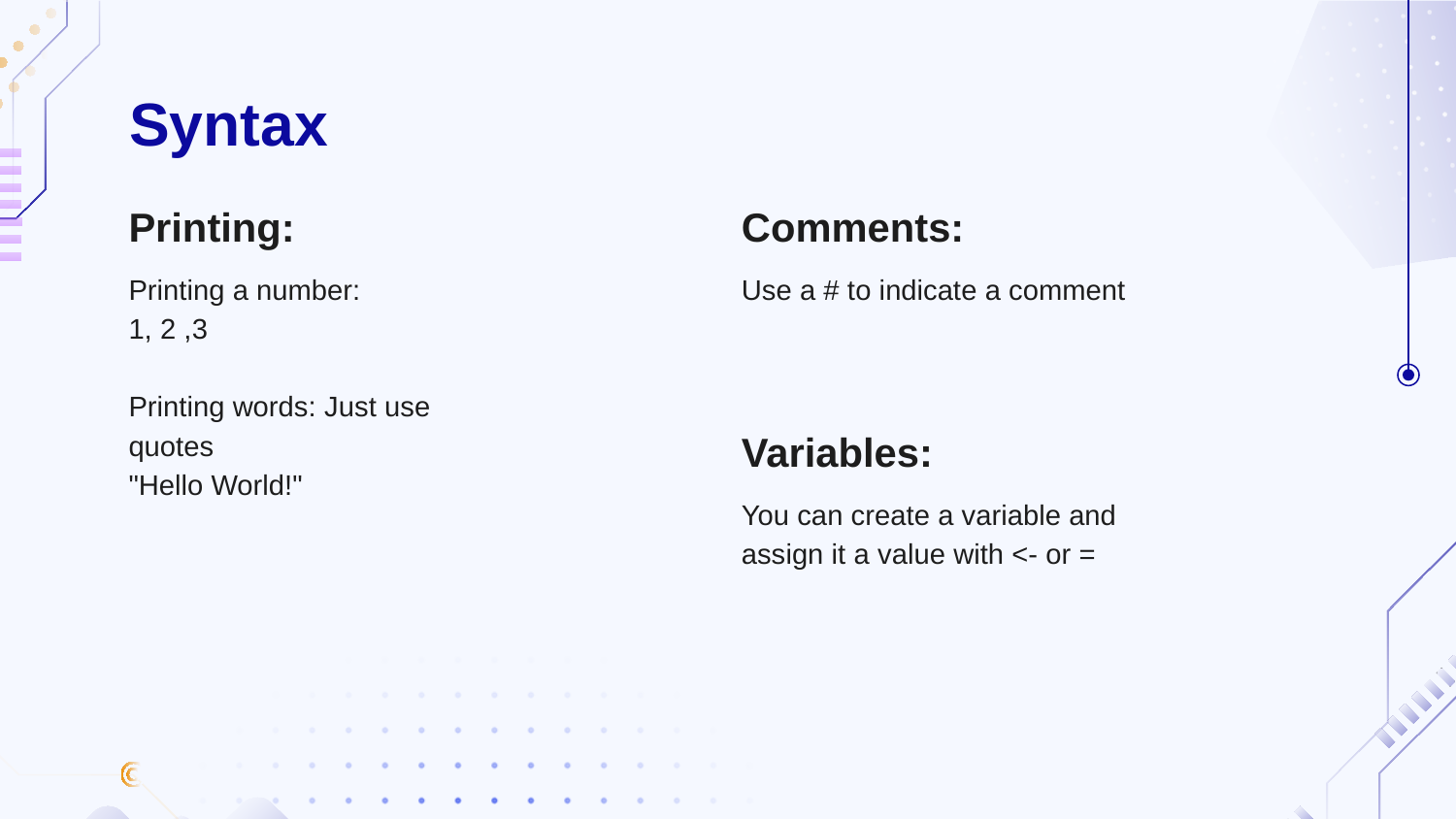

# Syntax
Printing:
Comments:
Printing a number:
1, 2 ,3

Printing words: Just use quotes
"Hello World!"

Use a # to indicate a comment
Variables:
You can create a variable and assign it a value with <- or =